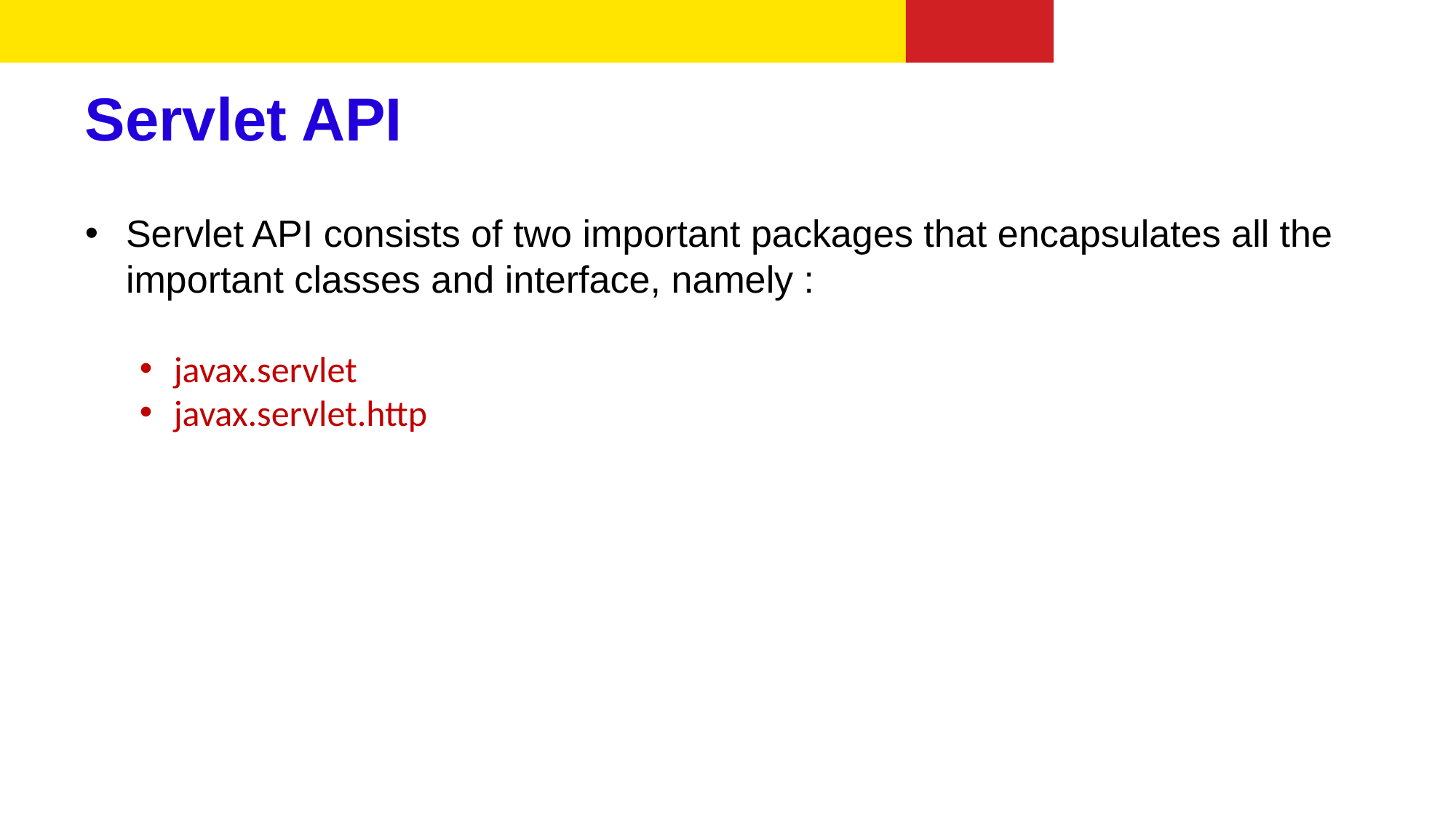

# Servlet API

Servlet API consists of two important packages that encapsulates all the important classes and interface, namely :

javax.servlet
javax.servlet.http